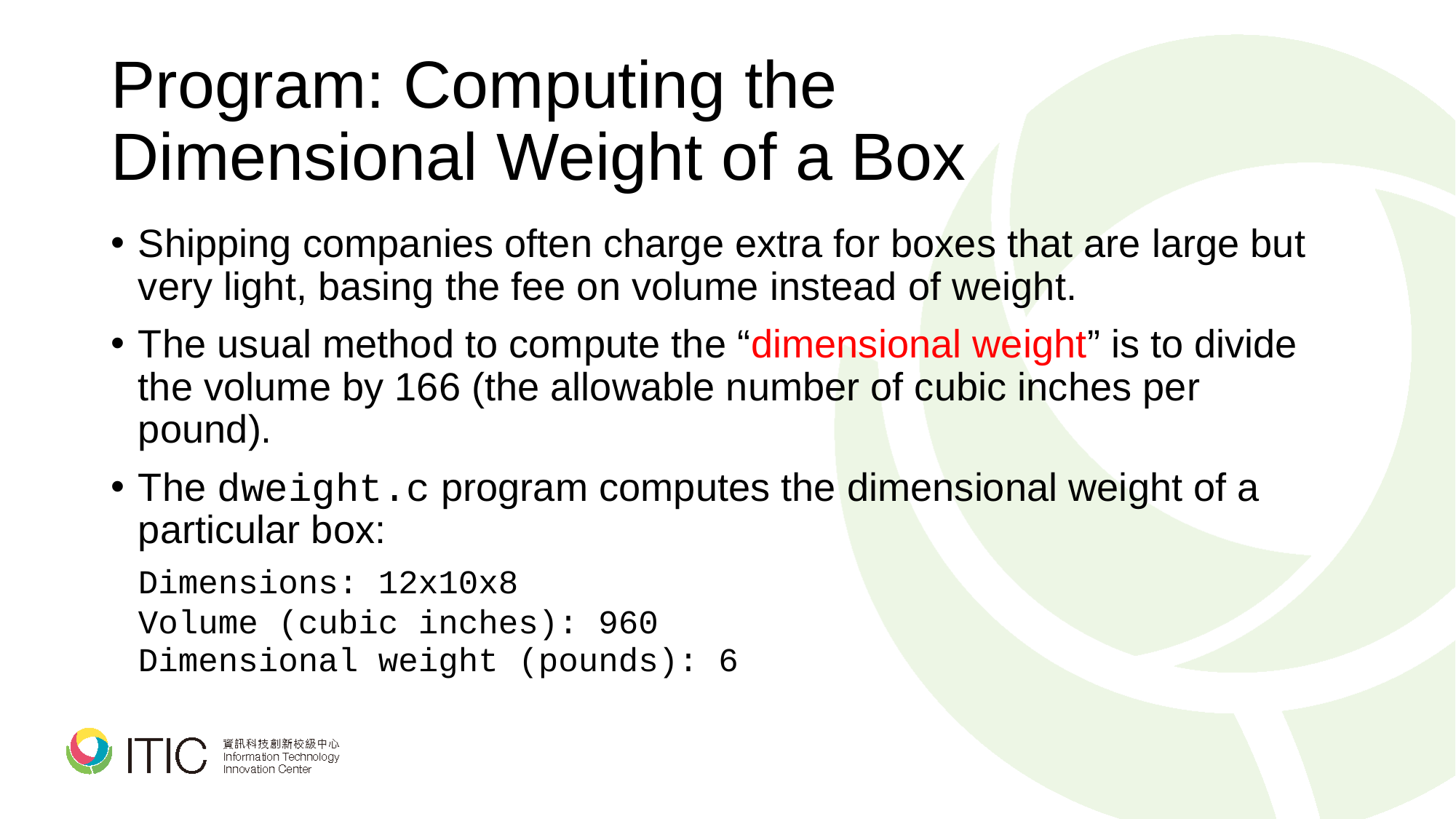

# Program: Computing the Dimensional Weight of a Box
Shipping companies often charge extra for boxes that are large but very light, basing the fee on volume instead of weight.
The usual method to compute the “dimensional weight” is to divide the volume by 166 (the allowable number of cubic inches per pound).
The dweight.c program computes the dimensional weight of a particular box:
	Dimensions: 12x10x8
	Volume (cubic inches): 960
	Dimensional weight (pounds): 6